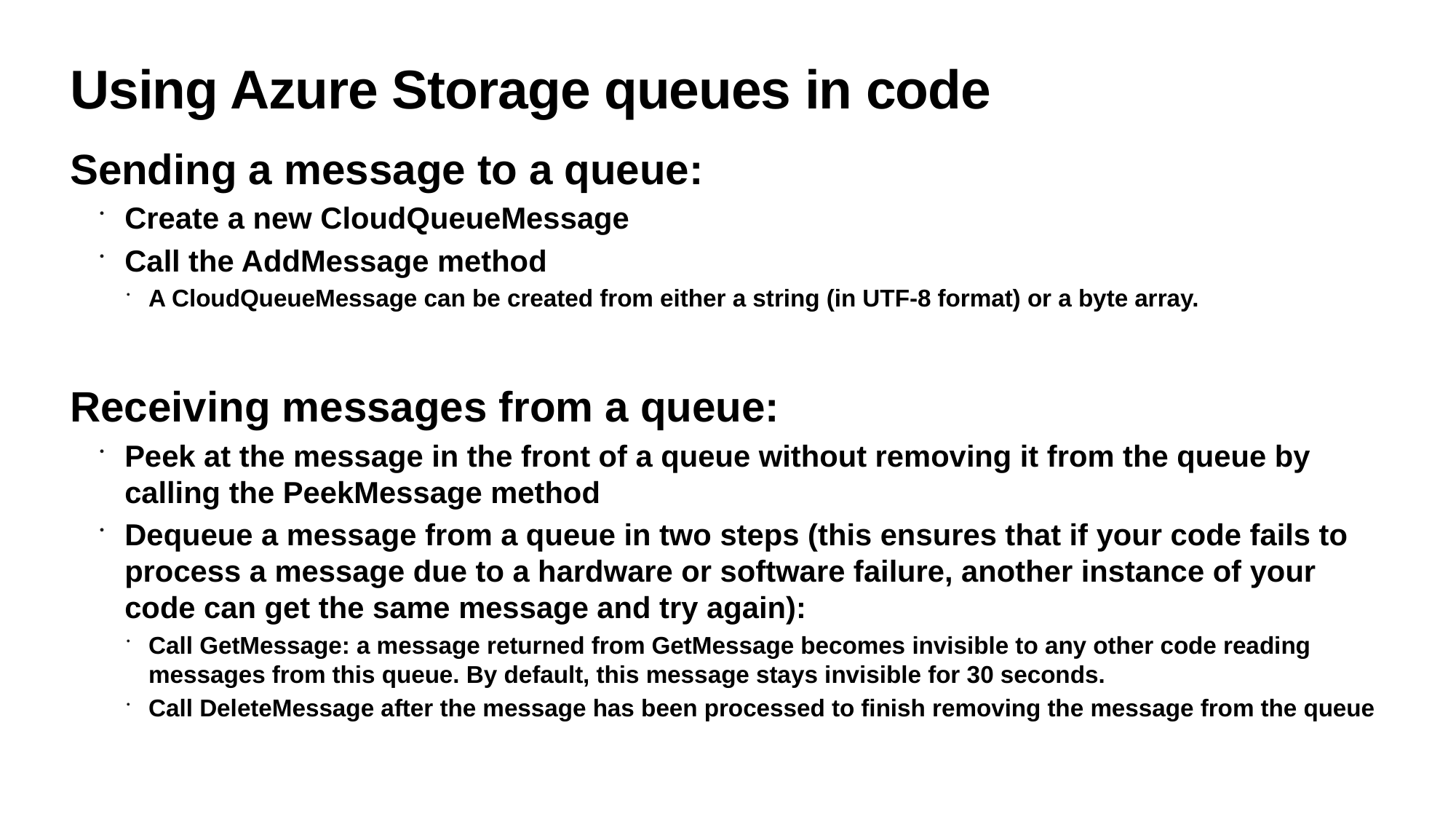

# Using Azure Storage queues in code
Sending a message to a queue:
Create a new CloudQueueMessage
Call the AddMessage method
A CloudQueueMessage can be created from either a string (in UTF-8 format) or a byte array.

Receiving messages from a queue:
Peek at the message in the front of a queue without removing it from the queue by calling the PeekMessage method
Dequeue a message from a queue in two steps (this ensures that if your code fails to process a message due to a hardware or software failure, another instance of your code can get the same message and try again):
Call GetMessage: a message returned from GetMessage becomes invisible to any other code reading messages from this queue. By default, this message stays invisible for 30 seconds.
Call DeleteMessage after the message has been processed to finish removing the message from the queue